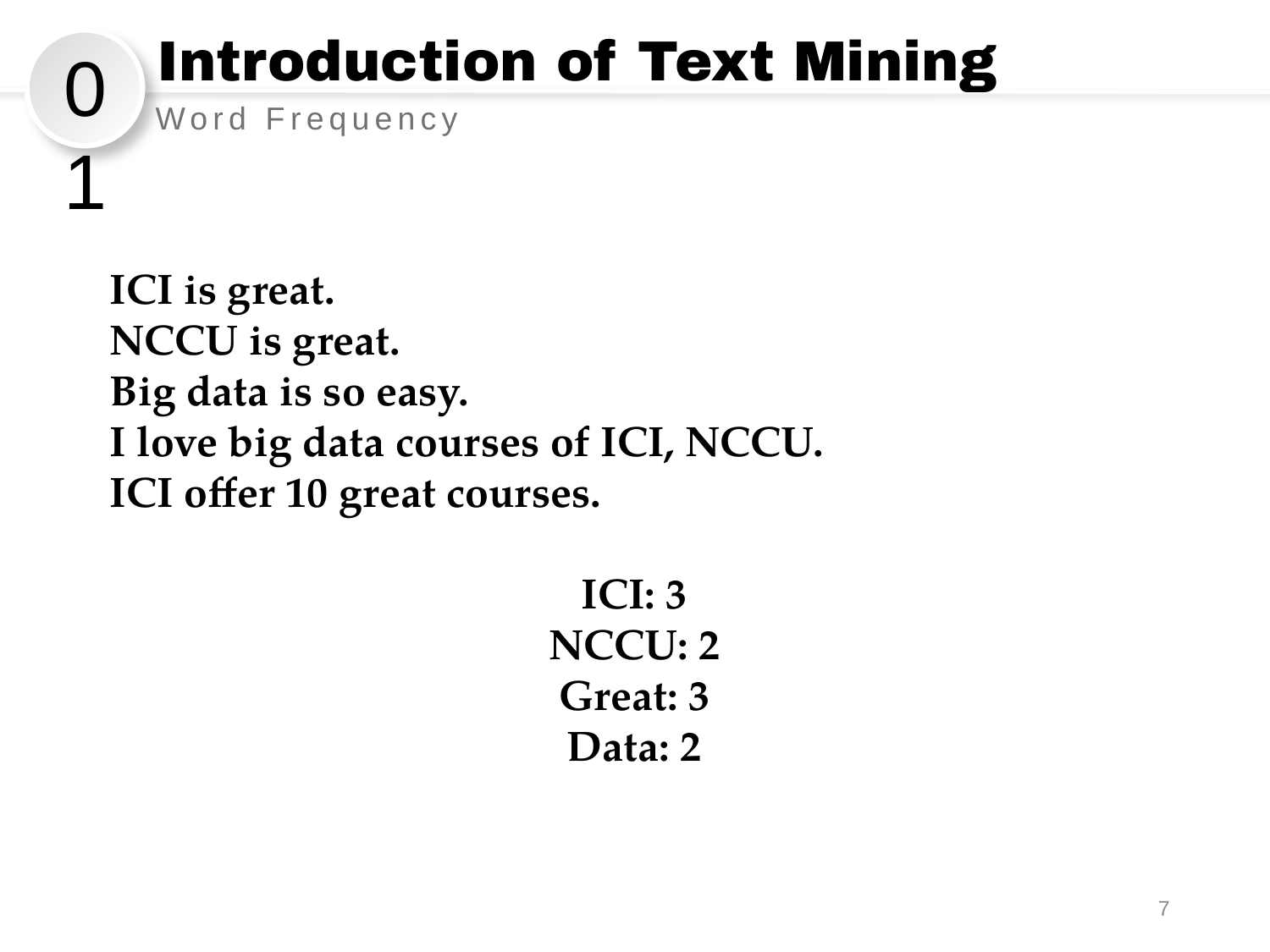

Introduction of Text Mining

01
Word Frequency
ICI is great.
NCCU is great.
Big data is so easy.
I love big data courses of ICI, NCCU.
ICI offer 10 great courses.

ICI: 3
NCCU: 2
Great: 3
Data: 2
7